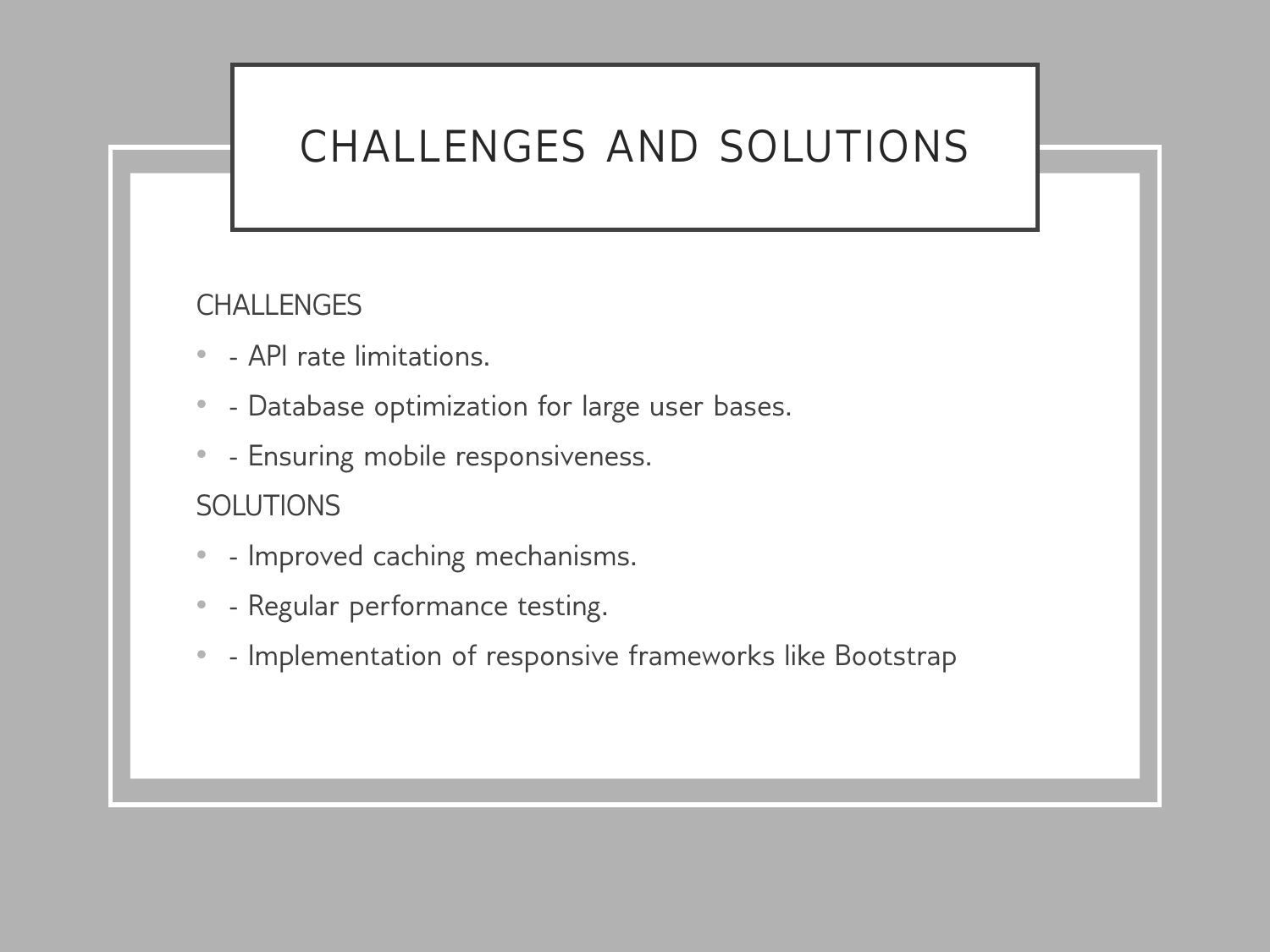

# Challenges and Solutions

CHALLENGES
- API rate limitations.
- Database optimization for large user bases.
- Ensuring mobile responsiveness.
SOLUTIONS
- Improved caching mechanisms.
- Regular performance testing.
- Implementation of responsive frameworks like Bootstrap